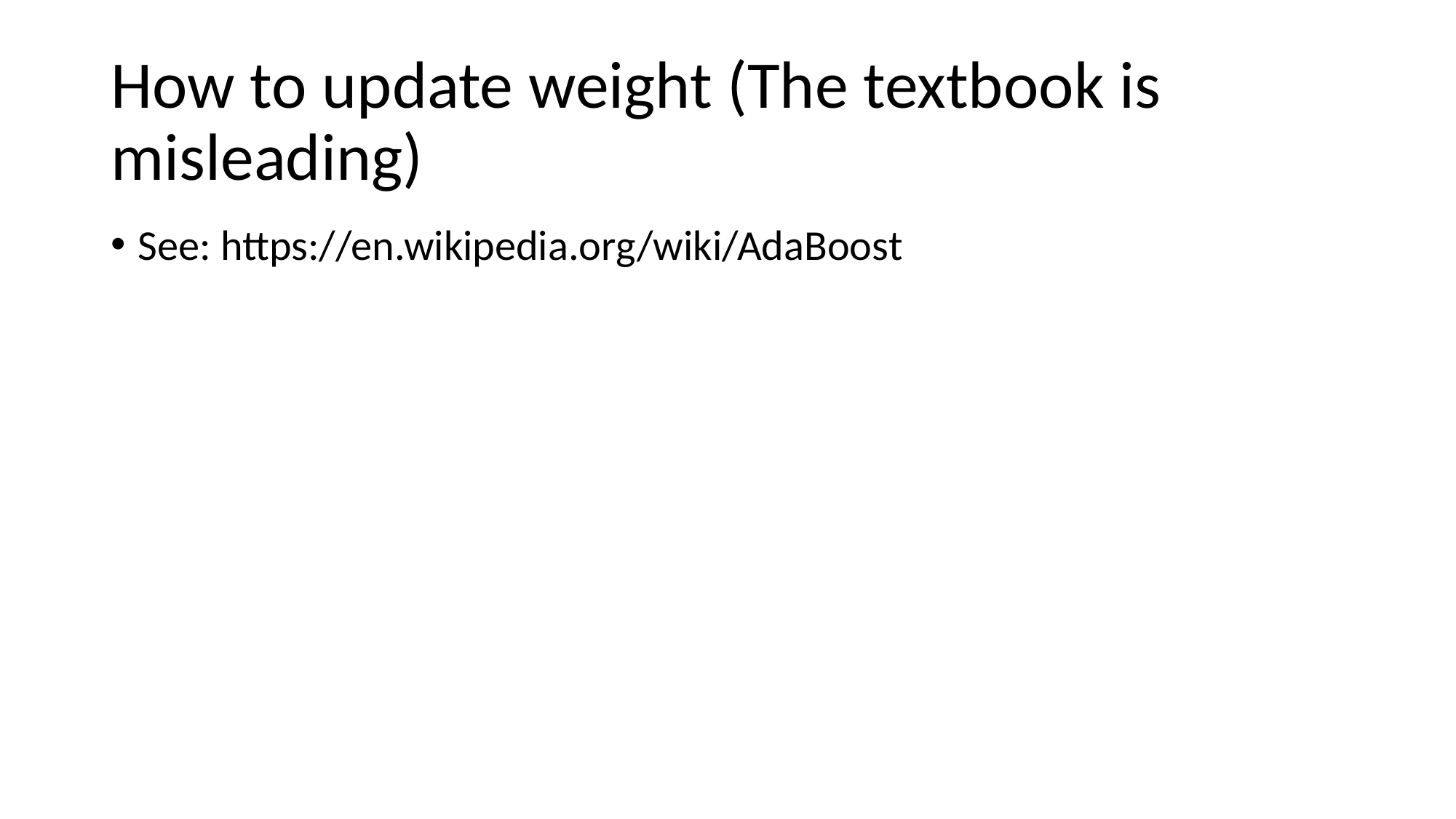

# How to update weight (The textbook is misleading)
See: https://en.wikipedia.org/wiki/AdaBoost